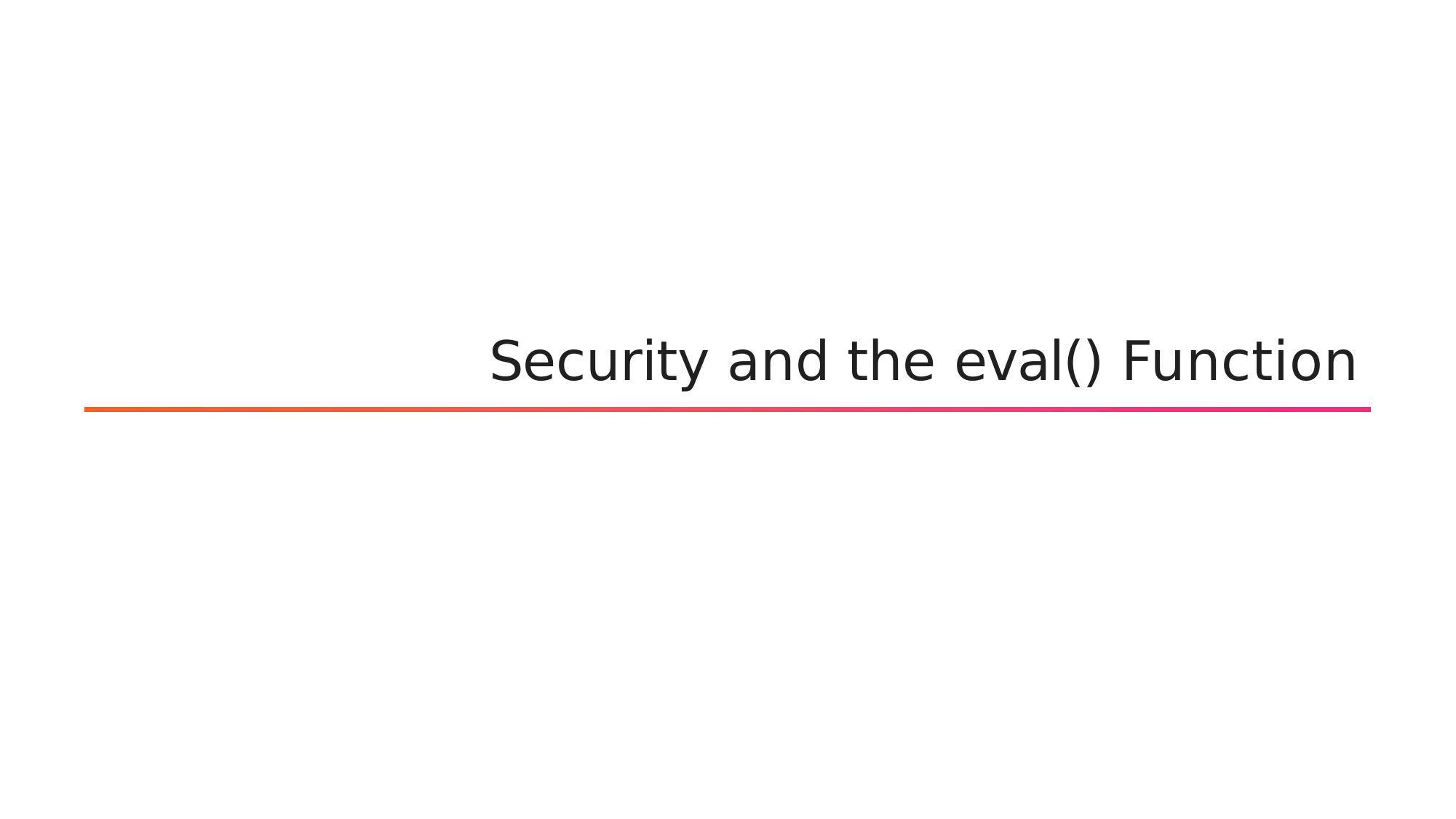

# Security and the eval() Function
5